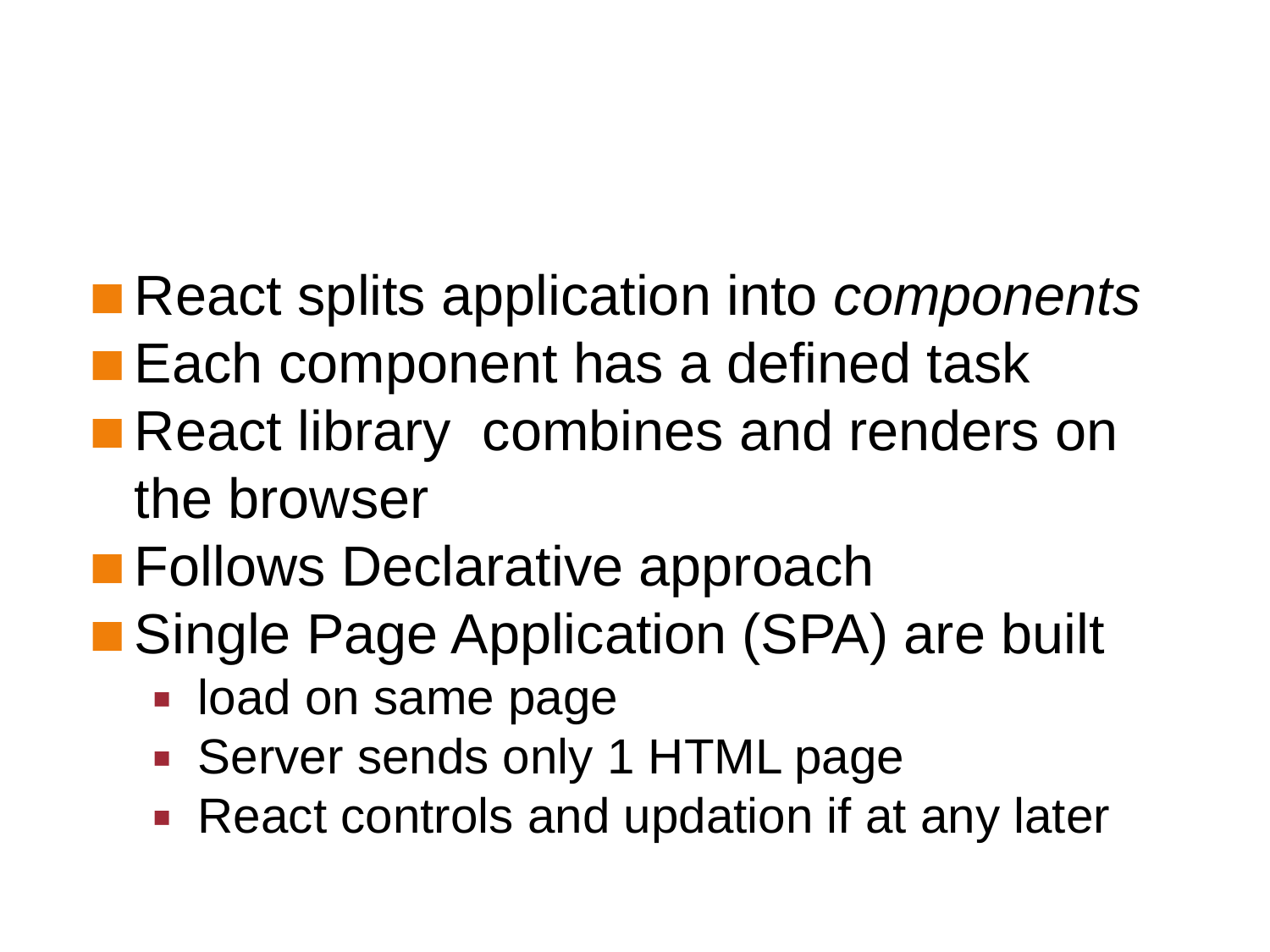

#
React splits application into components
Each component has a defined task
React library  combines and renders on the browser
Follows Declarative approach
Single Page Application (SPA) are built
load on same page
Server sends only 1 HTML page
React controls and updation if at any later